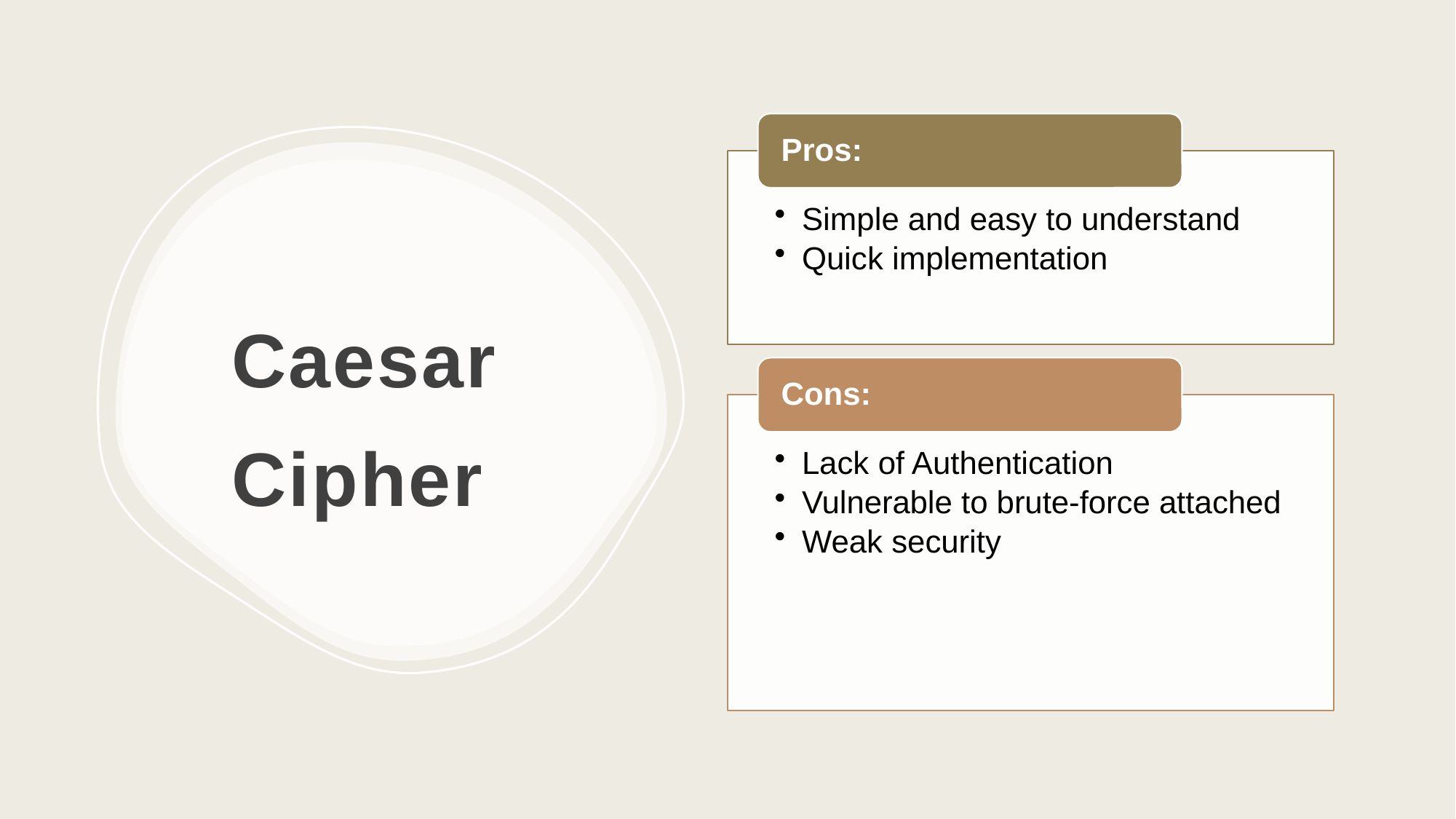

Simple and easy to understand
Quick implementation
Pros:
Lack of Authentication
Vulnerable to brute-force attached
Weak security
Cons:

# Caesar Cipher